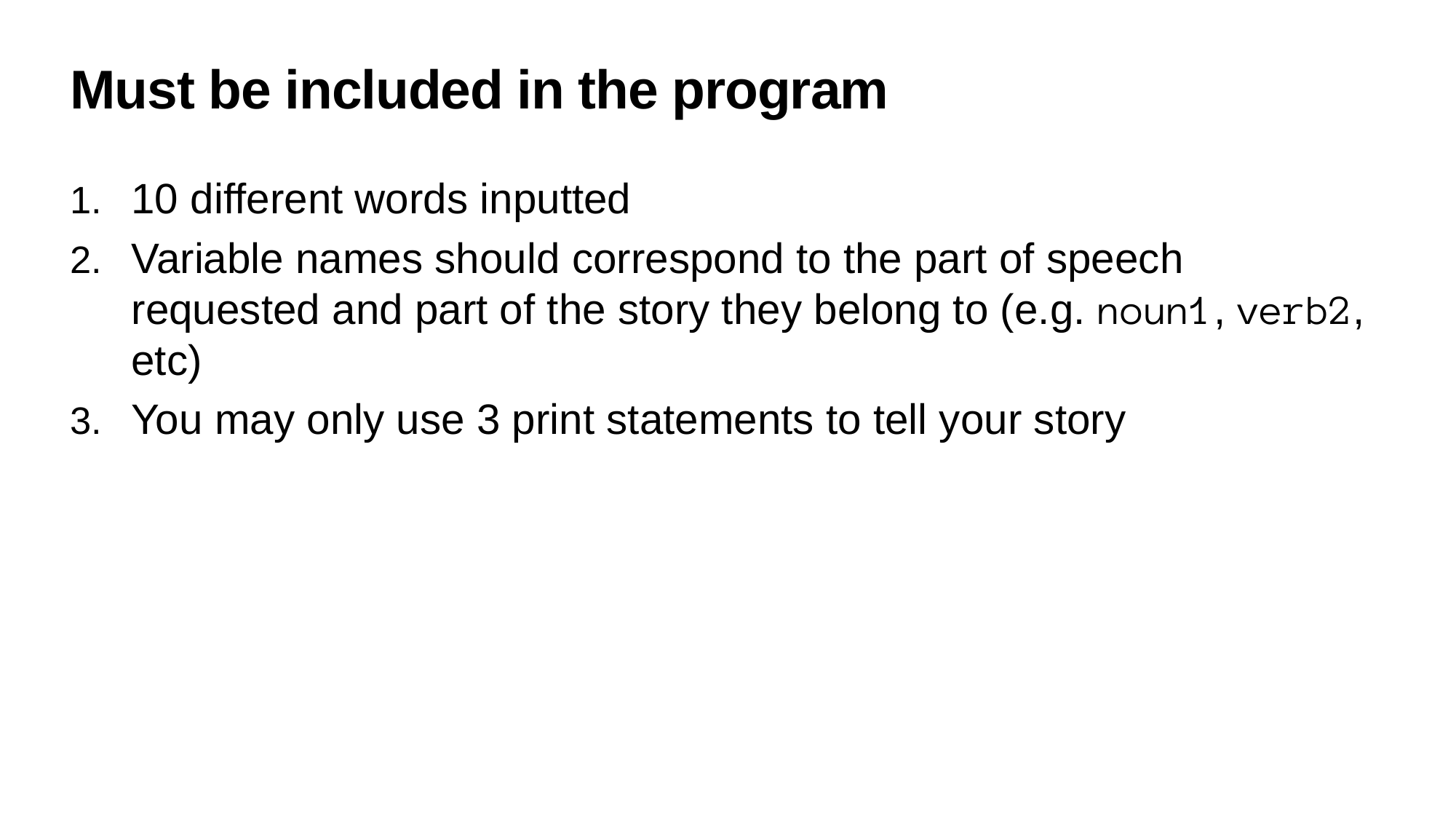

# Must be included in the program
10 different words inputted
Variable names should correspond to the part of speech requested and part of the story they belong to (e.g. noun1, verb2, etc)
You may only use 3 print statements to tell your story